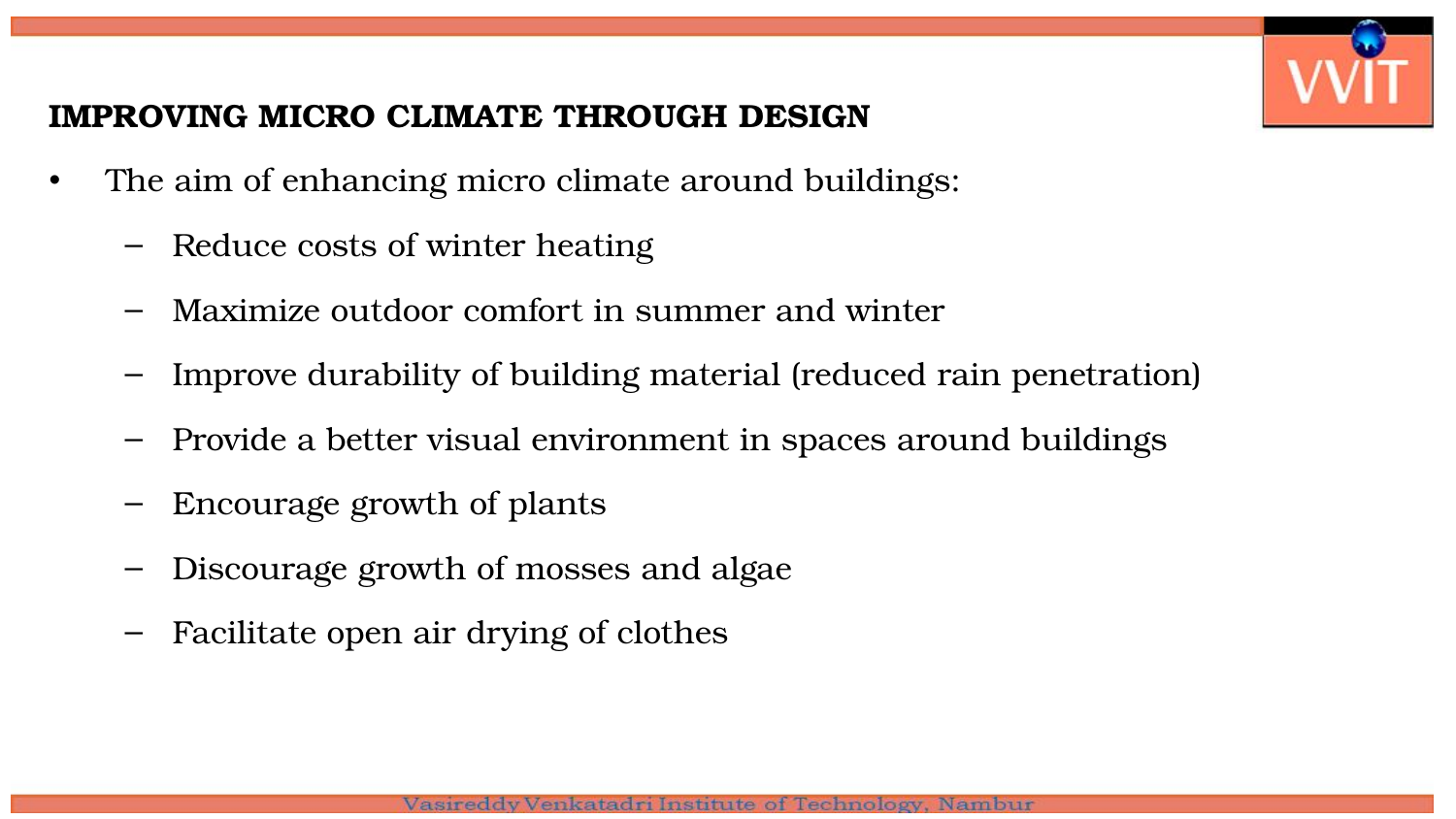

IMPROVING MICRO CLIMATE THROUGH DESIGN
The aim of enhancing micro climate around buildings:
Reduce costs of winter heating
Maximize outdoor comfort in summer and winter
Improve durability of building material (reduced rain penetration)
Provide a better visual environment in spaces around buildings
Encourage growth of plants
Discourage growth of mosses and algae
Facilitate open air drying of clothes